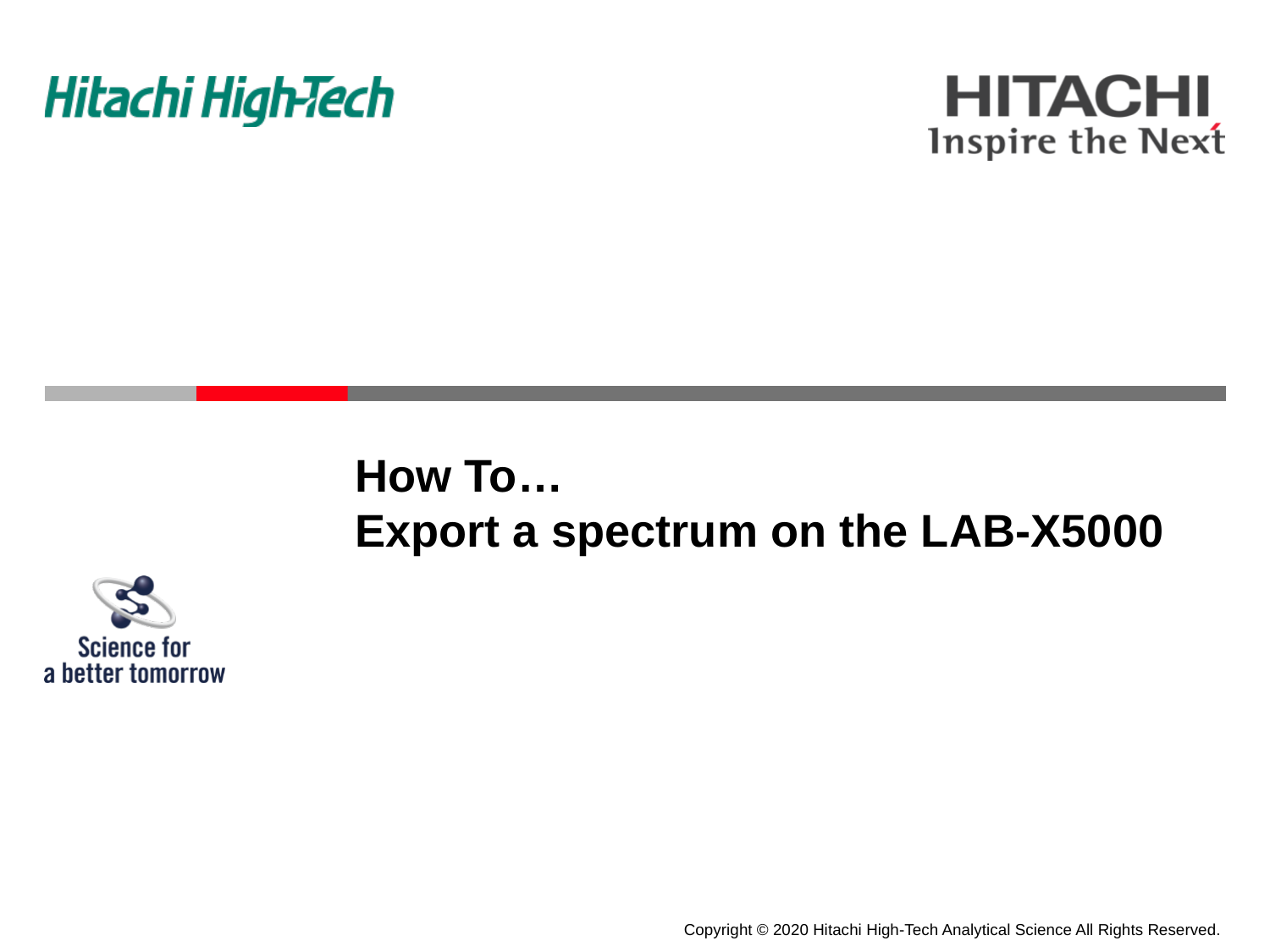

# How To… Export a spectrum on the LAB-X5000